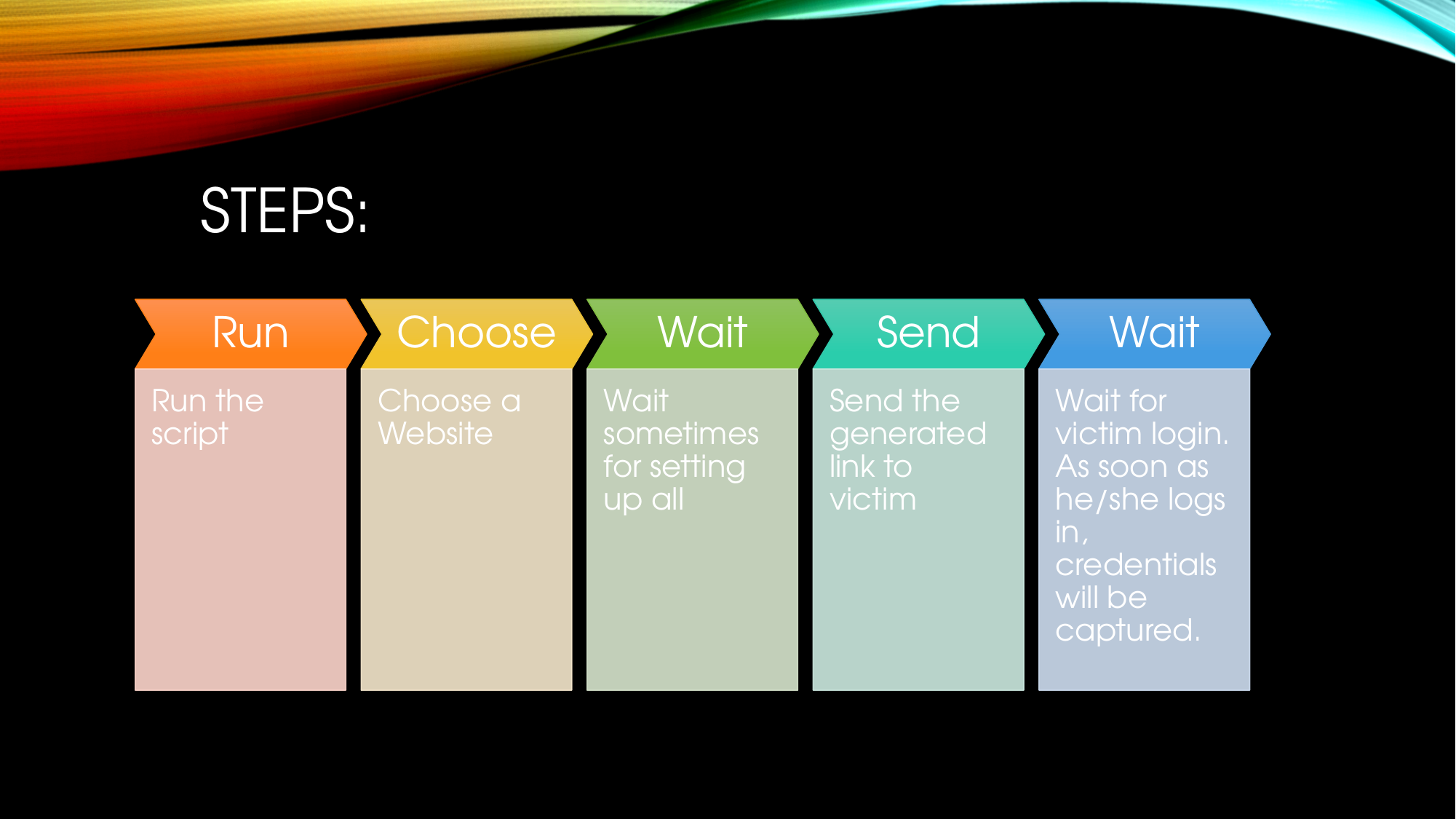

# Steps:
Run
Run the script
Choose
Choose a Website
Wait
Wait sometimes for setting up all
Send
Send the generated link to victim
Wait
Wait for victim login. As soon as he/she logs in, credentials will be captured.